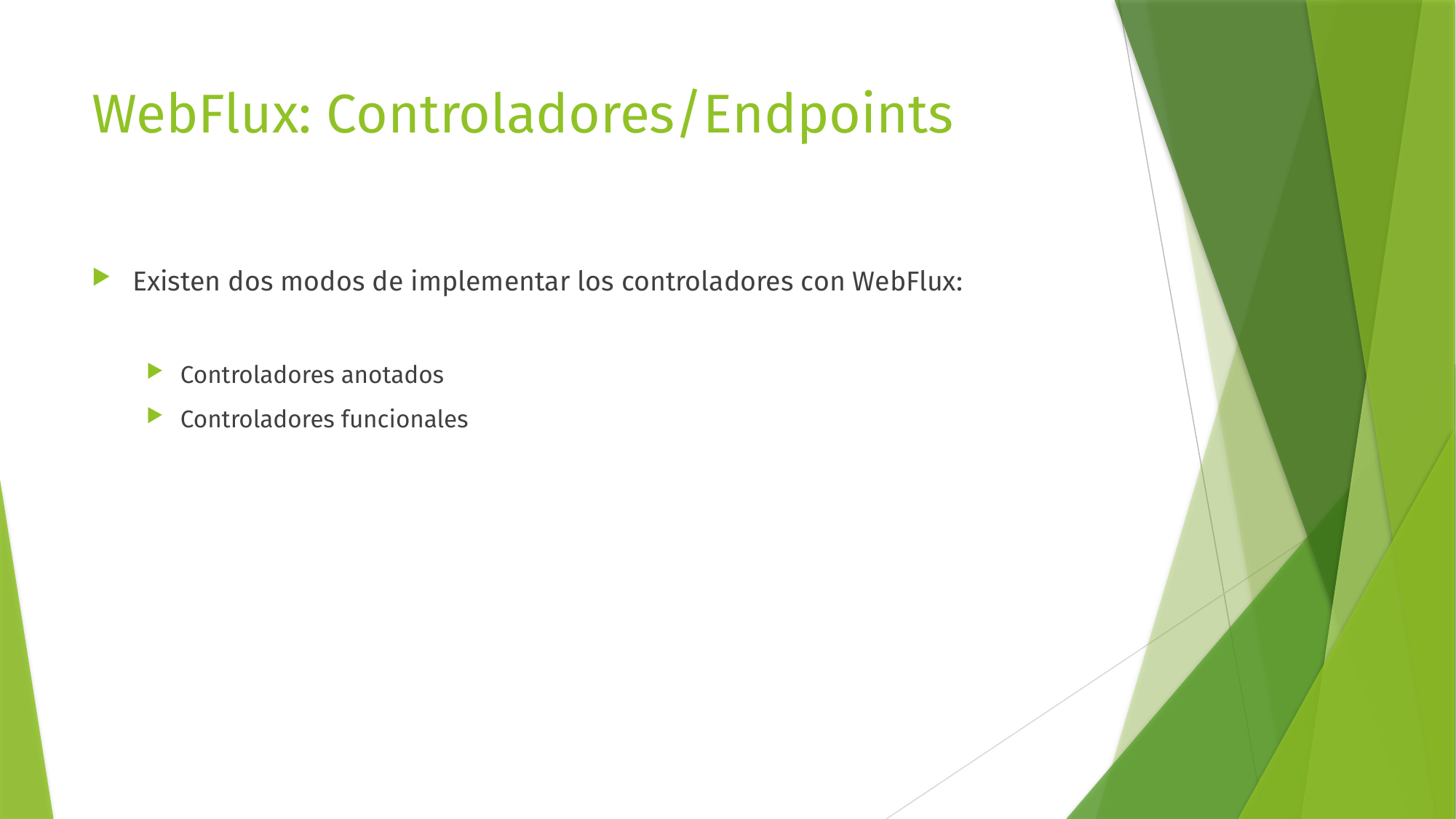

# WebFlux: Controladores/Endpoints
Existen dos modos de implementar los controladores con WebFlux:

Controladores anotados
Controladores funcionales